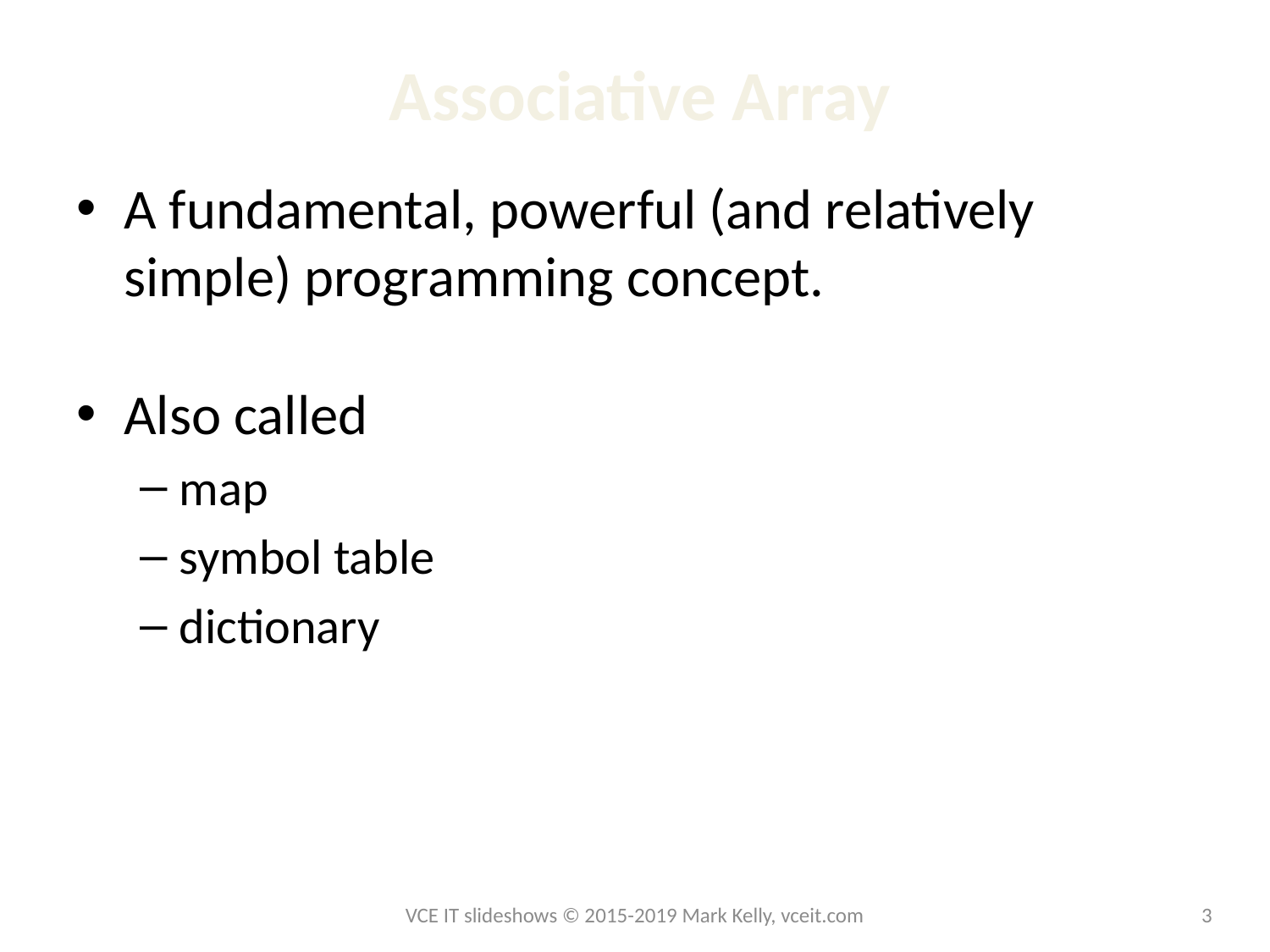

# Associative Array
A fundamental, powerful (and relatively simple) programming concept.

Also called
map
symbol table
dictionary
VCE IT slideshows © 2015-2019 Mark Kelly, vceit.com
3